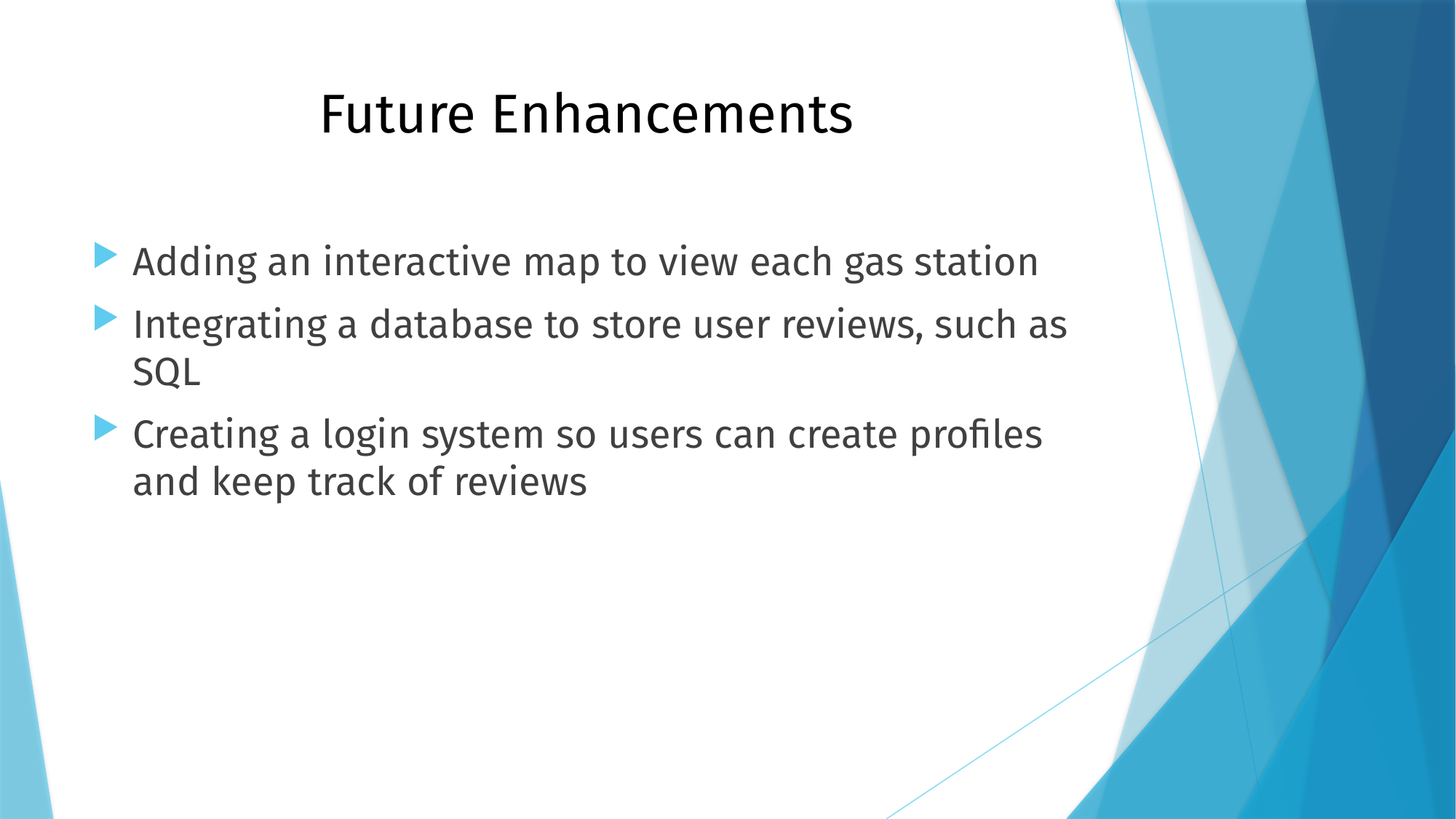

# Future Enhancements
Adding an interactive map to view each gas station
Integrating a database to store user reviews, such as SQL
Creating a login system so users can create profiles and keep track of reviews